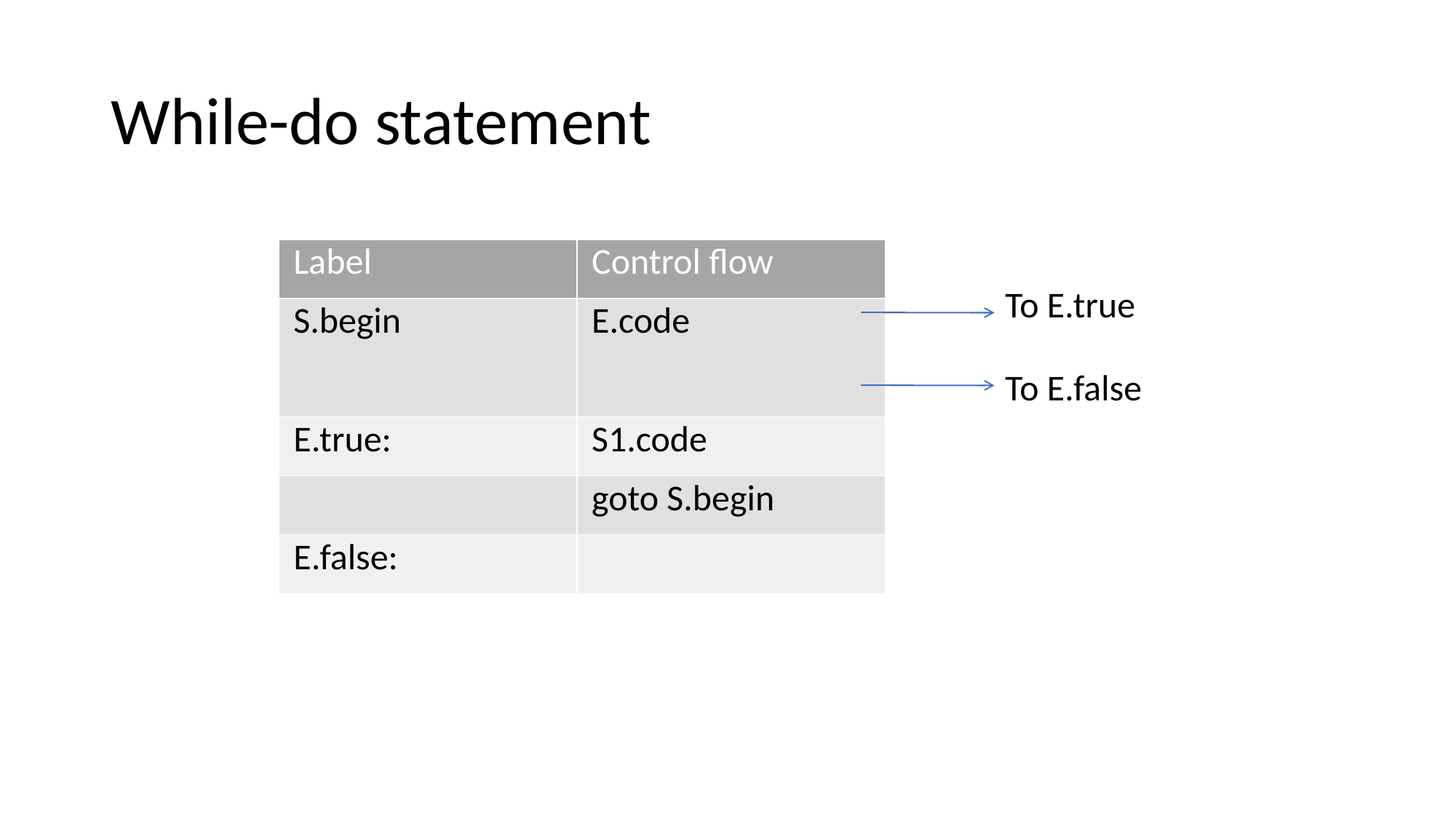

# While-do statement
| Label | Control flow |
| --- | --- |
| S.begin | E.code |
| E.true: | S1.code |
|  | goto S.begin |
| E.false: |  |
To E.true
To E.false